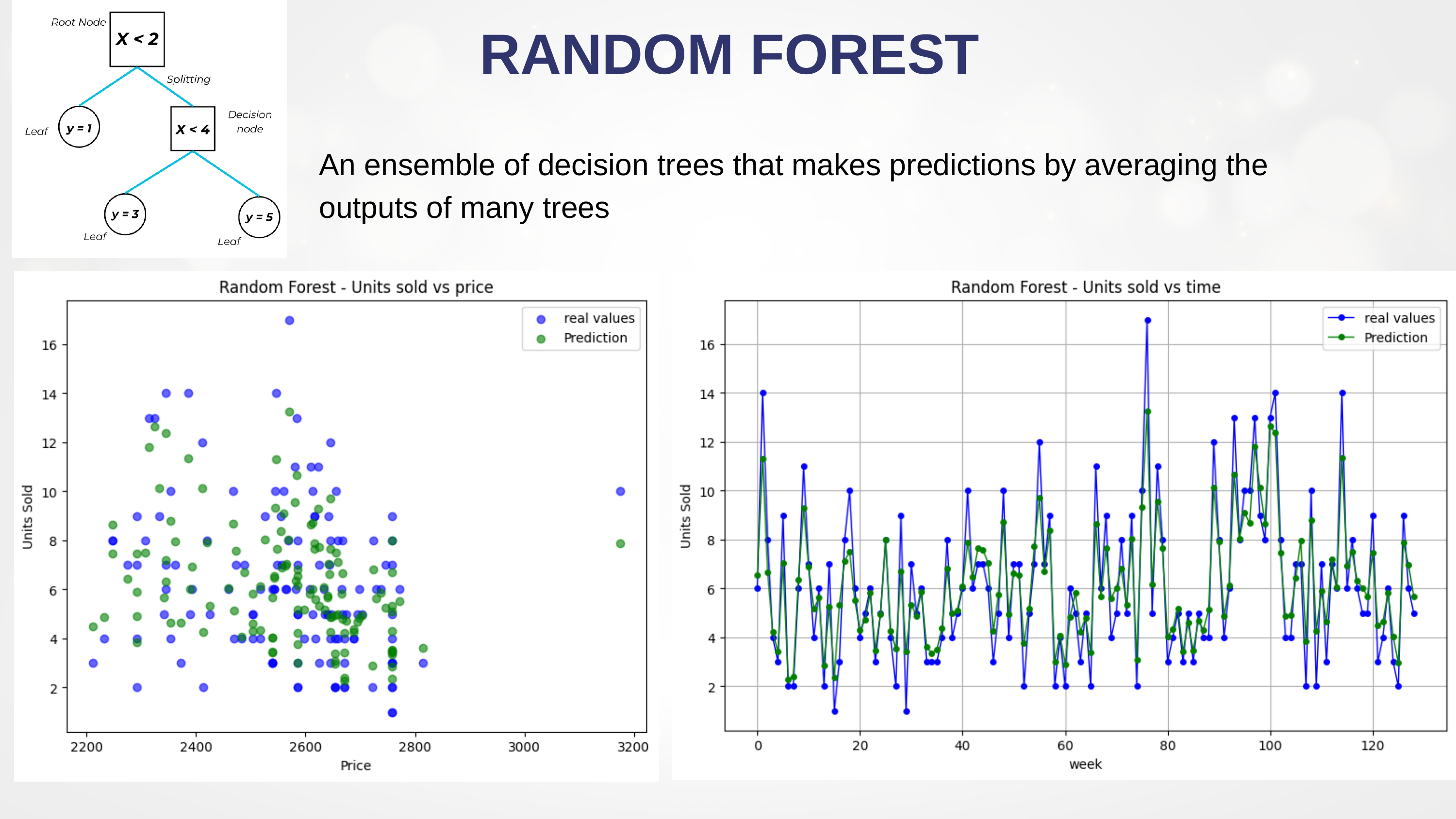

RANDOM FOREST
An ensemble of decision trees that makes predictions by averaging the outputs of many trees